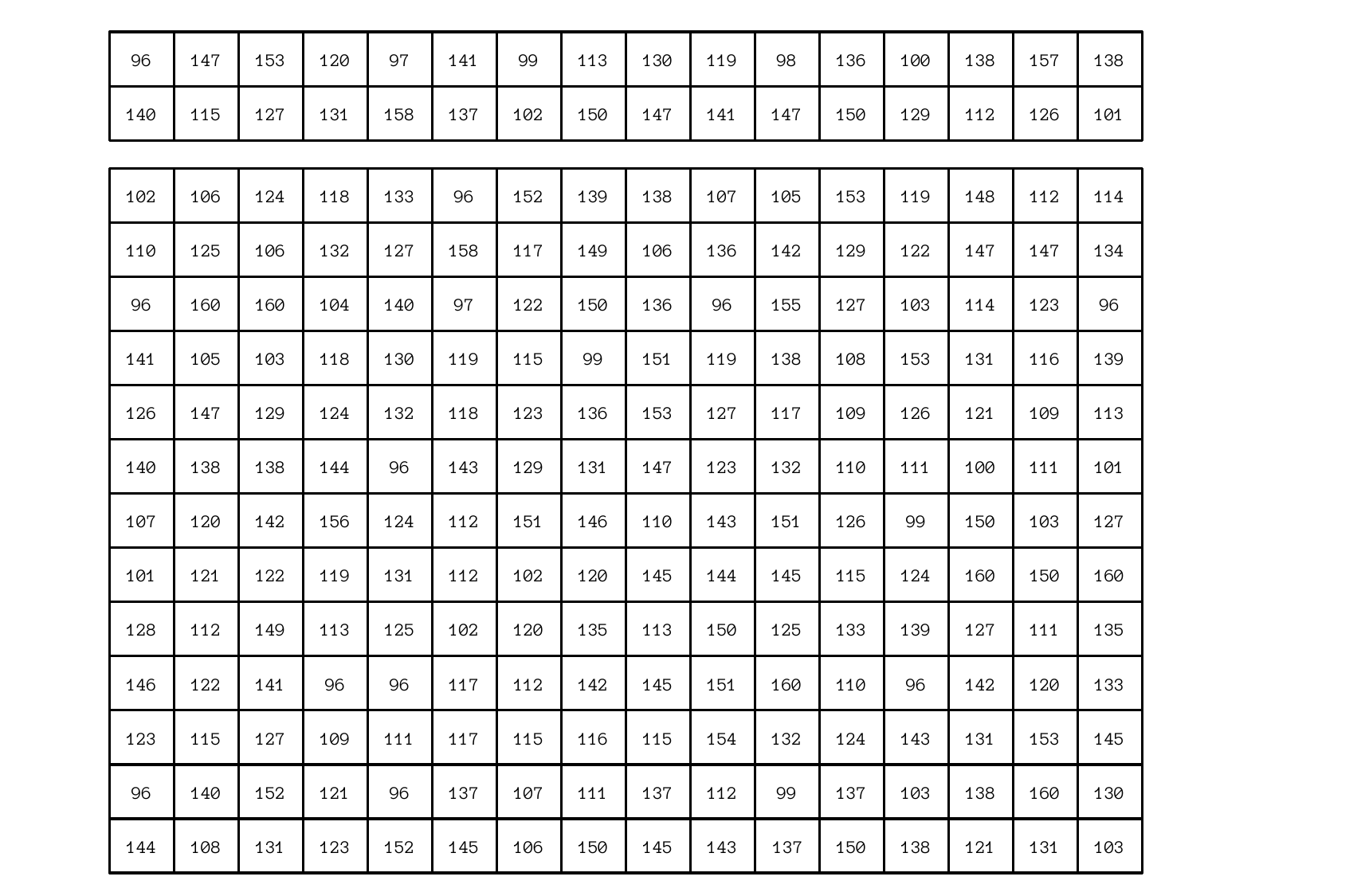

96
147
153
120
97
141
99
113
130
119
98
136
100
138
157
138
140
115
127
131
158
137
102
150
147
141
147
150
129
112
126
101
102
106
124
118
133
96
152
139
138
107
105
153
119
148
112
114
110
125
106
132
127
158
117
149
106
136
142
129
122
147
147
134
96
160
160
104
140
97
122
150
136
96
155
127
103
114
123
96
141
105
103
118
130
119
115
99
151
119
138
108
153
131
116
139
126
147
129
124
132
118
123
136
153
127
117
109
126
121
109
113
140
138
138
144
96
143
129
131
147
123
132
110
111
100
111
101
107
120
142
156
124
112
151
146
110
143
151
126
99
150
103
127
101
121
122
119
131
112
102
120
145
144
145
115
124
160
150
160
128
112
149
113
125
102
120
135
113
150
125
133
139
127
111
135
146
122
141
96
96
117
112
142
145
151
160
110
96
142
120
133
123
115
127
109
111
117
115
116
115
154
132
124
143
131
153
145
96
140
152
121
96
137
107
111
137
112
99
137
103
138
160
130
144
108
131
123
152
145
106
150
145
143
137
150
138
121
131
103